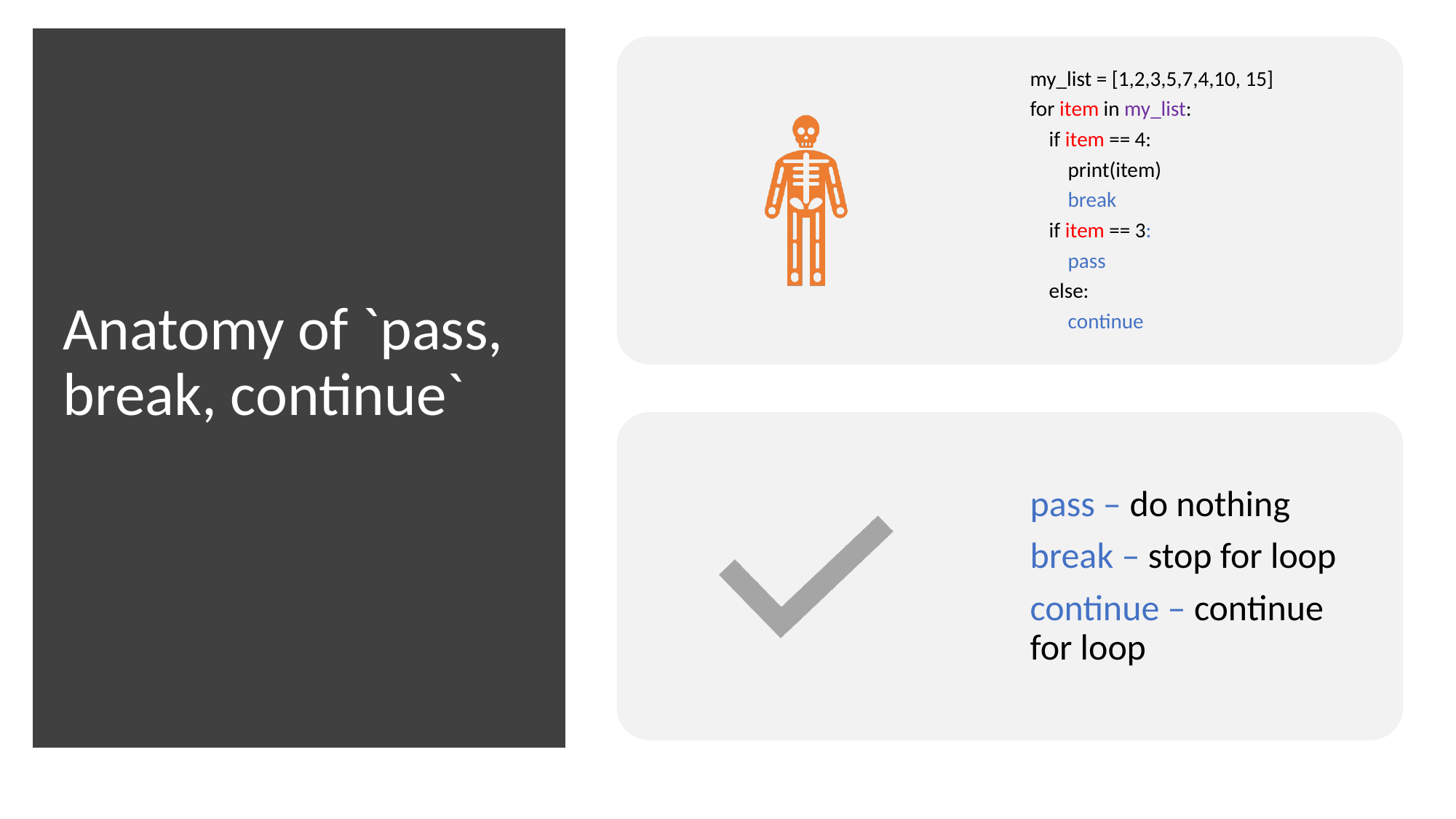

my_list = [1,2,3,5,7,4,10, 15]
for item in my_list:
    if item == 4:
        print(item)
        break
    if item == 3:
        pass
    else:
        continue
pass – do nothing
break – stop for loop
continue – continue for loop
# Anatomy of `pass, break, continue`